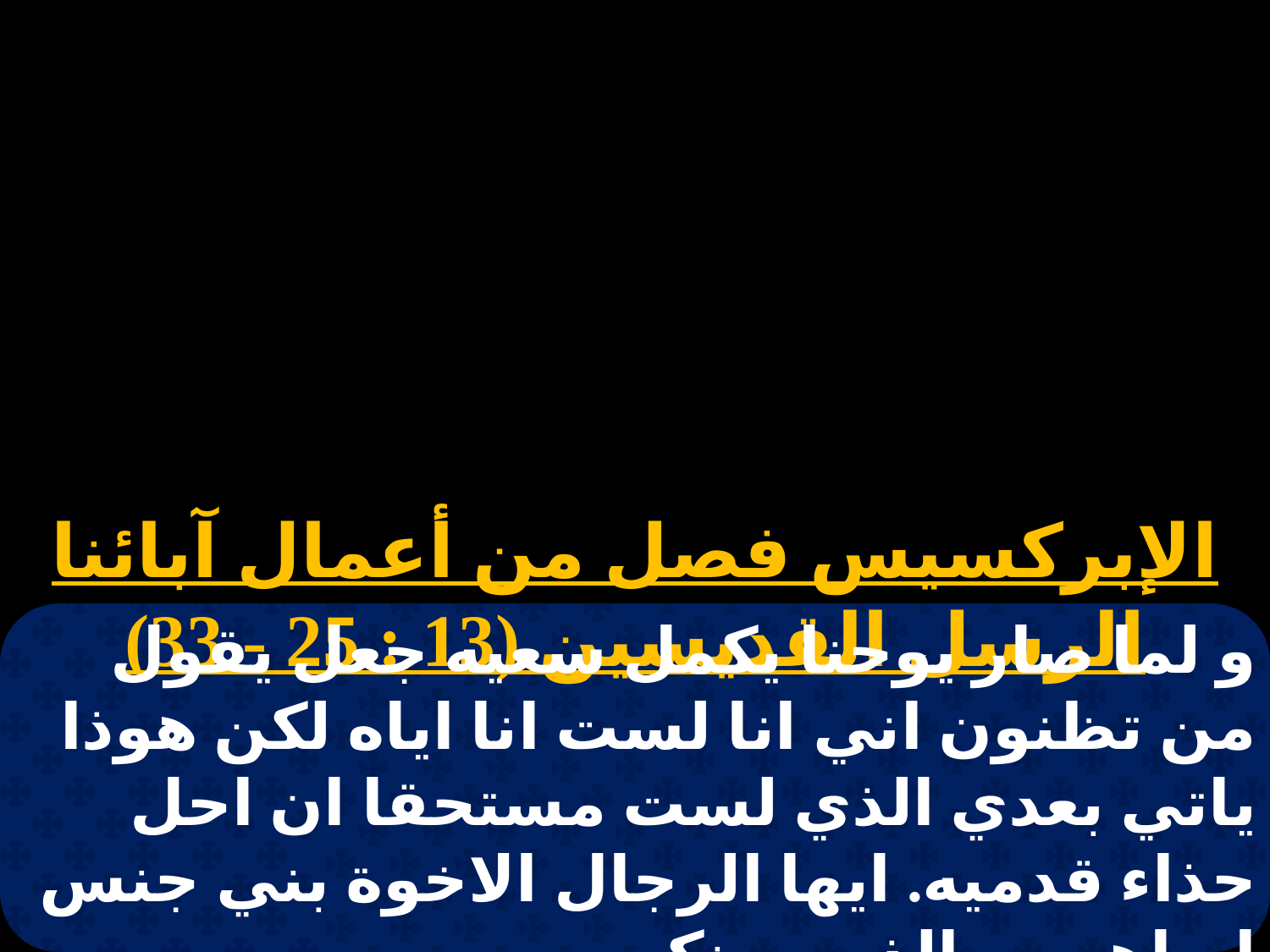

الإبركسيس فصل من أعمال آبائنا الرسل القديسين (13 : 25 - 33)
و لما صار يوحنا يكمل سعيه جعل يقول من تظنون اني انا لست انا اياه لكن هوذا ياتي بعدي الذي لست مستحقا ان احل حذاء قدميه. ايها الرجال الاخوة بني جنس ابراهيم و الذين بينكم